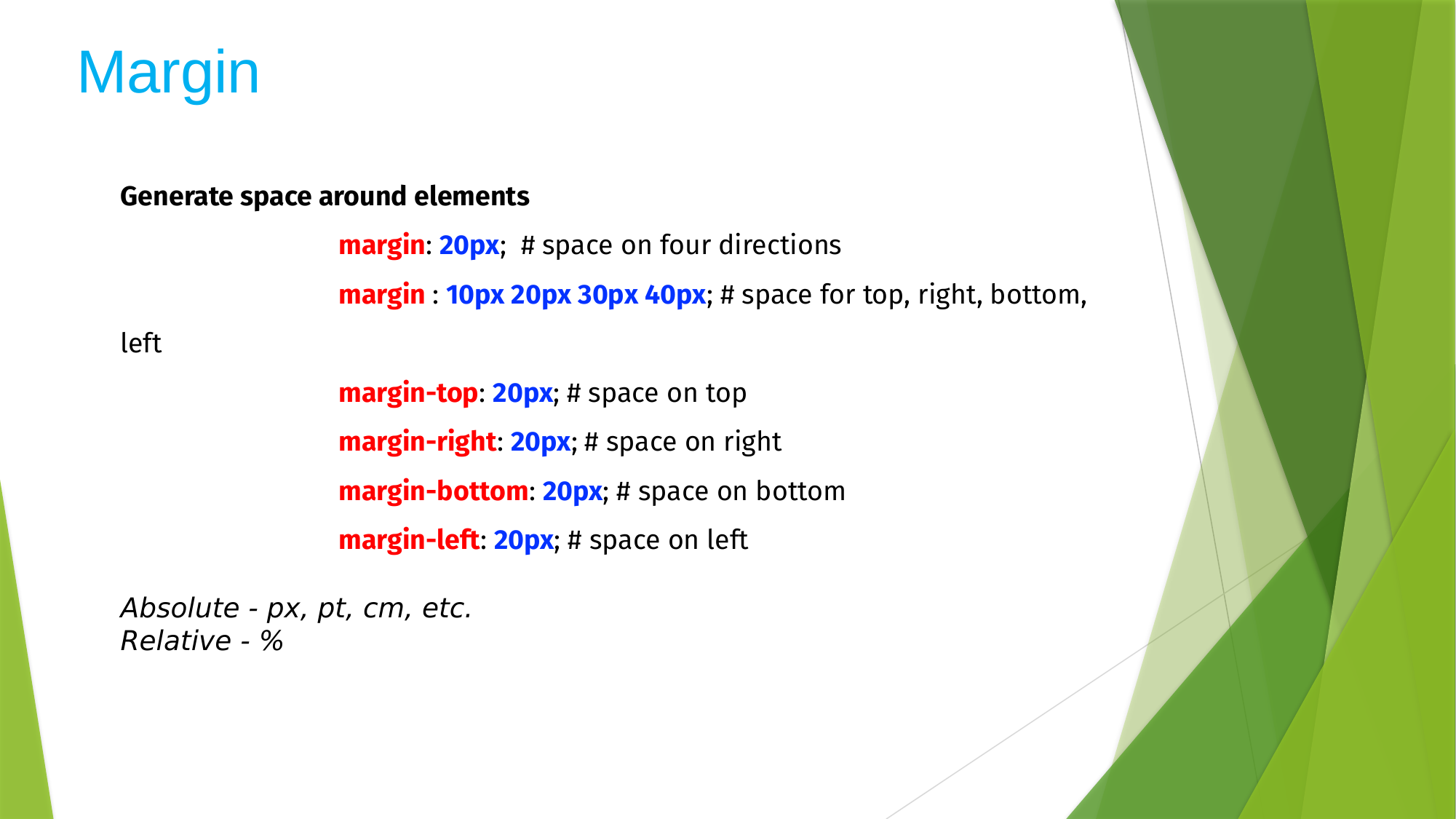

Margin
Generate space around elements
		margin: 20px;  # space on four directions
		margin : 10px 20px 30px 40px; # space for top, right, bottom, left
		margin-top: 20px; # space on top
		margin-right: 20px; # space on right
		margin-bottom: 20px; # space on bottom
		margin-left: 20px; # space on left
Absolute - px, pt, cm, etc.
Relative - %